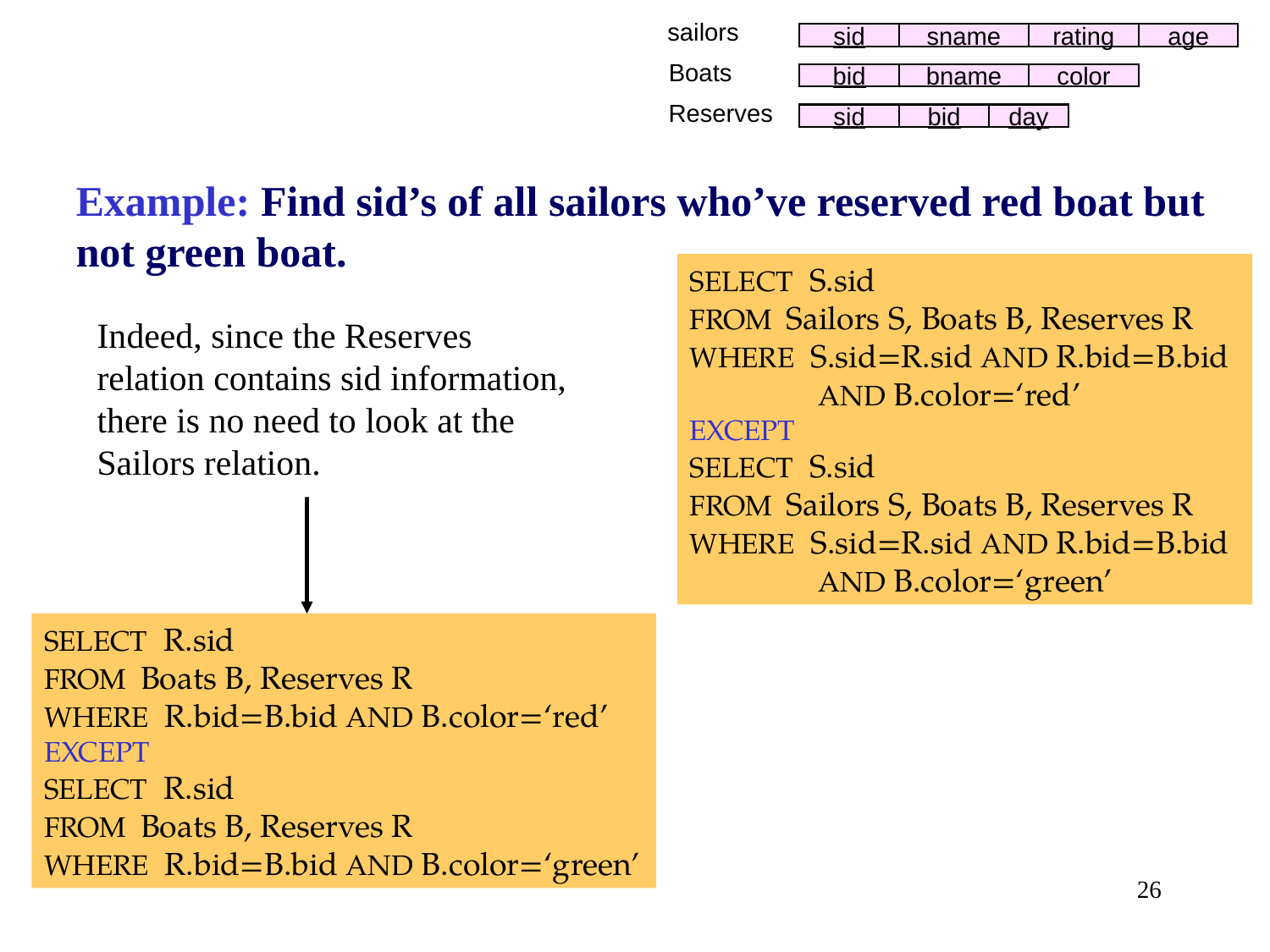

sailors
sid
sname
rating
age
Boats
bid
bname
color
Reserves
sid
bid
day
Example: Find sid’s of all sailors who’ve reserved red boat but not green boat.
SELECT  S.sid
FROM  Sailors S, Boats B, Reserves R
WHERE  S.sid=R.sid AND R.bid=B.bid
                AND B.color=‘red’
EXCEPT
SELECT  S.sid
FROM  Sailors S, Boats B, Reserves R
WHERE  S.sid=R.sid AND R.bid=B.bid
                AND B.color=‘green’
Indeed, since the Reserves relation contains sid information, there is no need to look at the Sailors relation.

SELECT  R.sid
FROM  Boats B, Reserves R
WHERE  R.bid=B.bid AND B.color=‘red’
EXCEPT
SELECT  R.sid
FROM  Boats B, Reserves R
WHERE  R.bid=B.bid AND B.color=‘green’
26